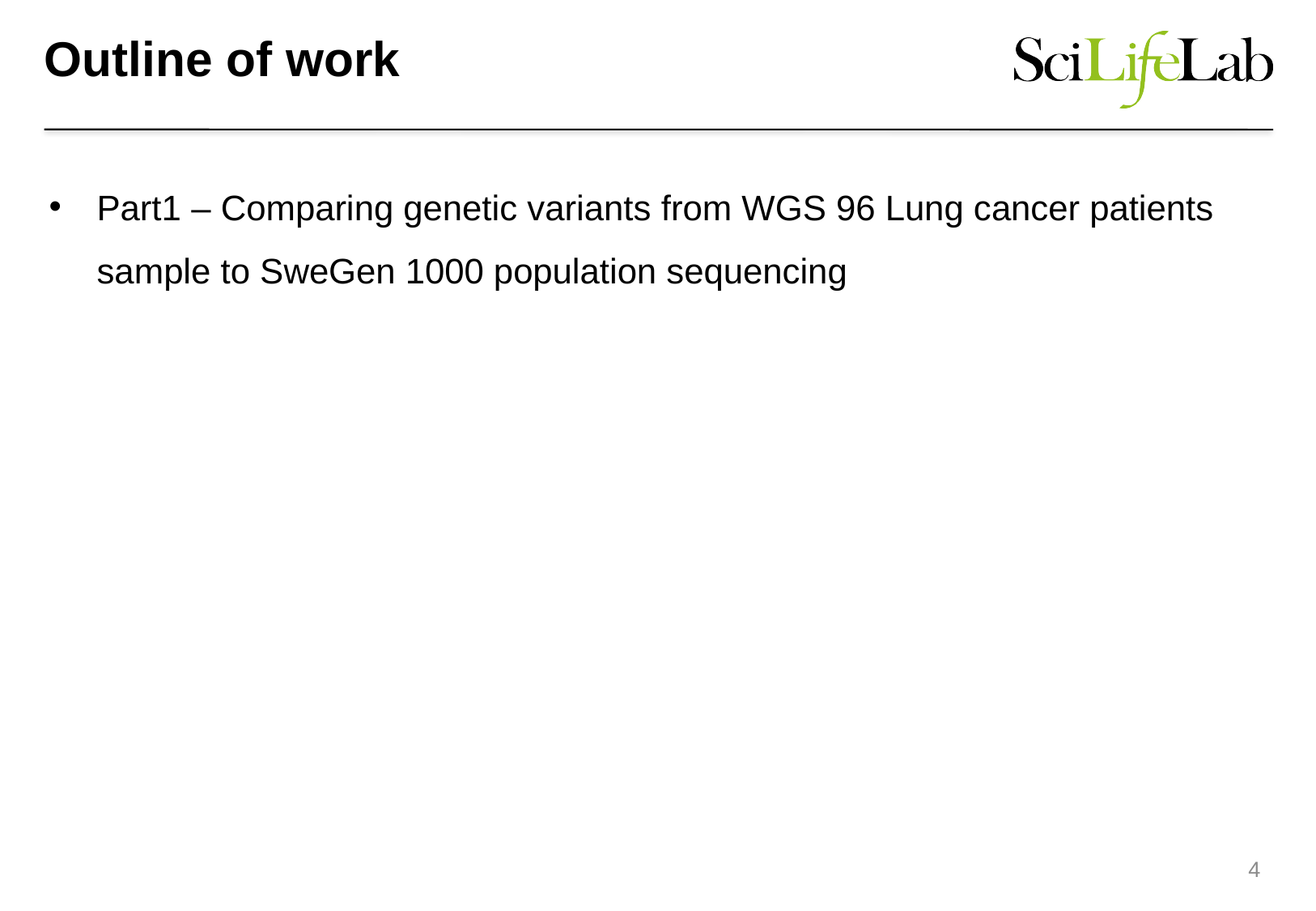

# Outline of work
Part1 – Comparing genetic variants from WGS 96 Lung cancer patients sample to SweGen 1000 population sequencing

4